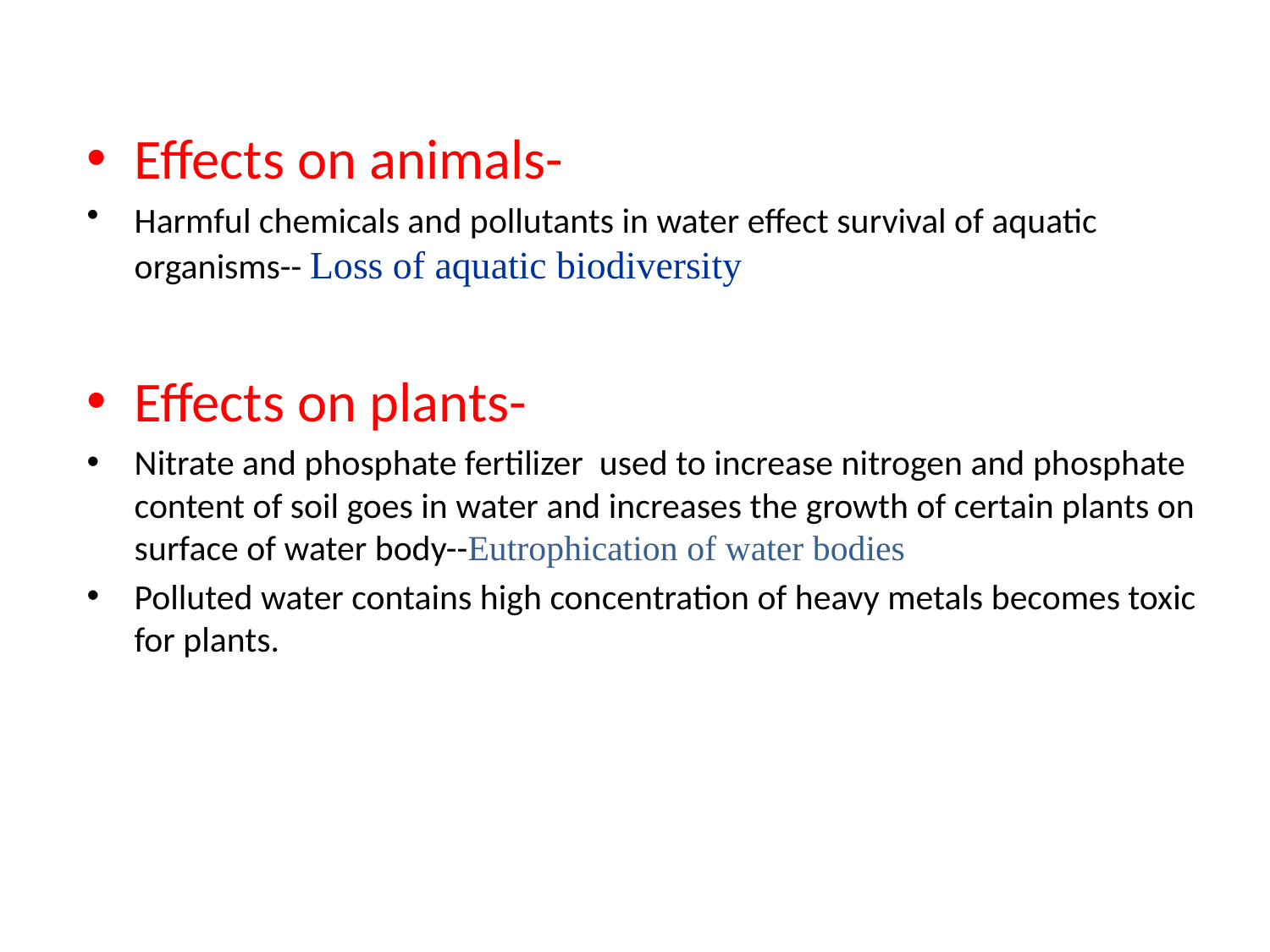

Effects on animals-
Harmful chemicals and pollutants in water effect survival of aquatic organisms-- Loss of aquatic biodiversity

Effects on plants-
Nitrate and phosphate fertilizer  used to increase nitrogen and phosphate content of soil goes in water and increases the growth of certain plants on surface of water body--Eutrophication of water bodies
Polluted water contains high concentration of heavy metals becomes toxic for plants.